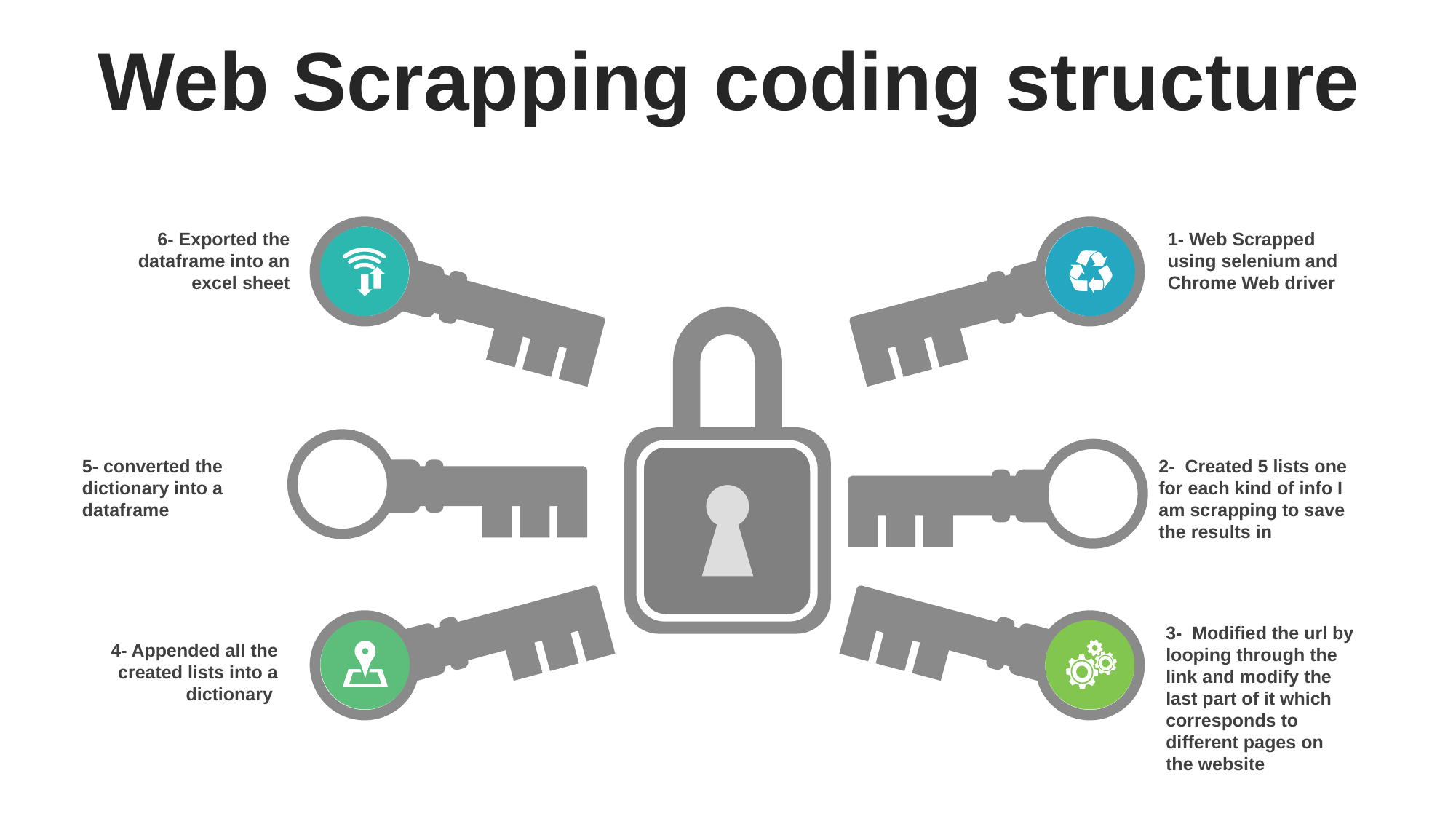

Web Scrapping coding structure
6- Exported the dataframe into an excel sheet
1- Web Scrapped using selenium and Chrome Web driver

5- converted the dictionary into a dataframe
2-  Created 5 lists one for each kind of info I am scrapping to save the results in

3-  Modified the url by looping through the link and modify the last part of it which corresponds to different pages on the website

4- Appended all the created lists into a dictionary